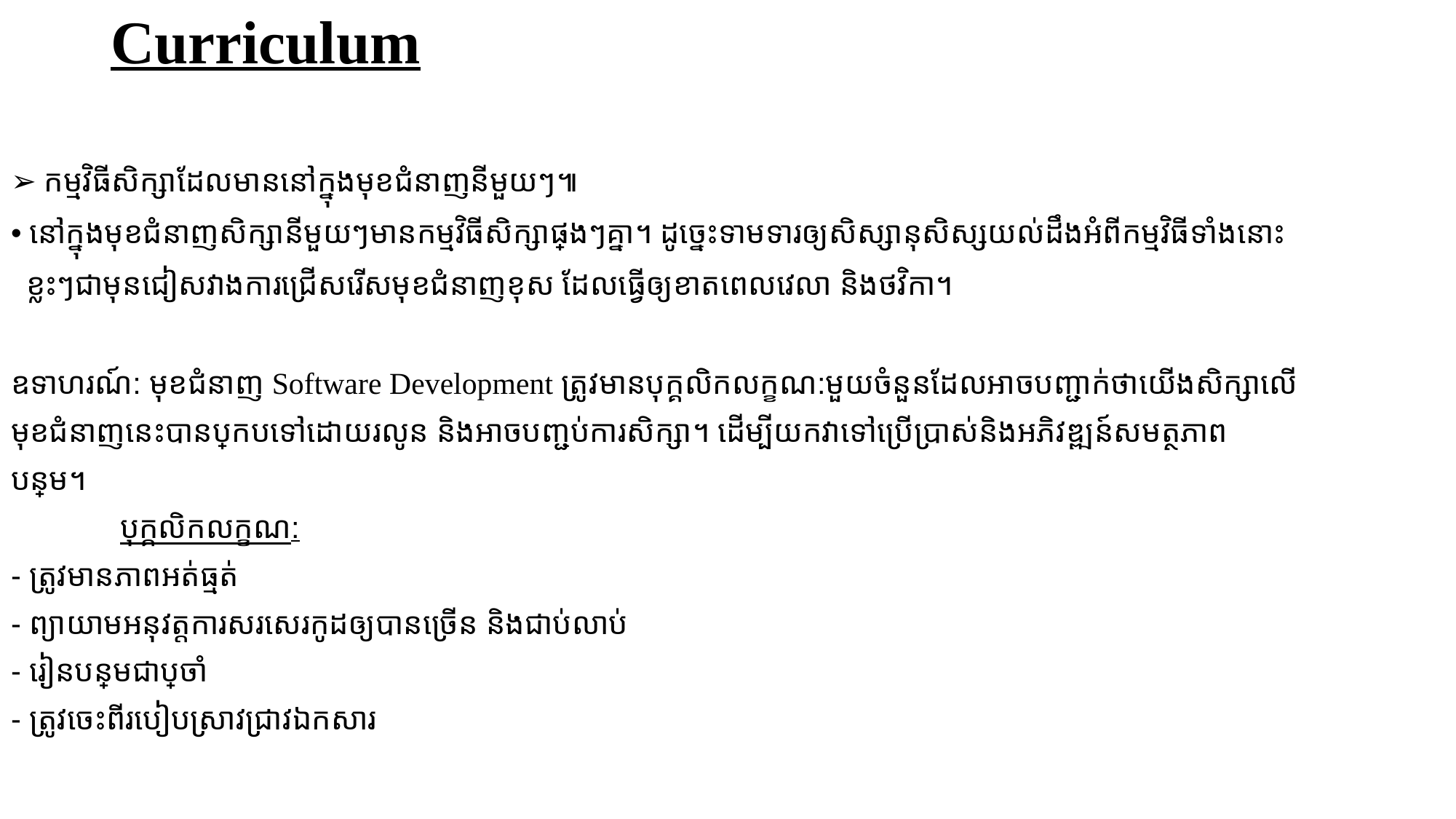

# Curriculum
➢ កម្មវិធីសិក្សាដែលមាននៅក្នុងមុខជំនាញនីមួយៗ៕
•​ នៅក្នុងមុខជំនាញសិក្សានីមួយៗមានកម្មវិធីសិក្សាផ្សេងៗគ្នា។ ដូច្នេះទាមទារឲ្យសិស្សានុសិស្សយល់ដឹងអំពីកម្មវិធីទាំងនោះ
  ខ្លះៗជាមុនជៀសវាងការជ្រើសរើសមុខជំនាញខុស ដែលធ្វើឲ្យខាតពេលវេលា និងថវិកា។

ឧទាហរណ៍: មុខជំនាញ Software Development ត្រូវមានបុក្គលិកលក្ខណ:មួយចំនួនដែលអាចបញ្ជាក់ថាយើងសិក្សាលើ
មុខជំនាញនេះបានប្រកបទៅដោយរលូន និងអាចបញ្ជប់ការសិក្សា។ ដើម្បីយកវាទៅប្រើប្រាស់និងអភិវឌ្ឍន៍សមត្ថភាព
បន្ថែម។
	បុក្គលិកលក្ខណ:
- ត្រូវមានភាពអត់ធ្មត់
- ព្យាយាមអនុវត្តការសរសេរកូដឲ្យបានច្រើន និងជាប់លាប់
- រៀនបន្ថែមជាប្រចាំ
- ត្រូវចេះពីរបៀបស្រាវជ្រាវឯកសារ